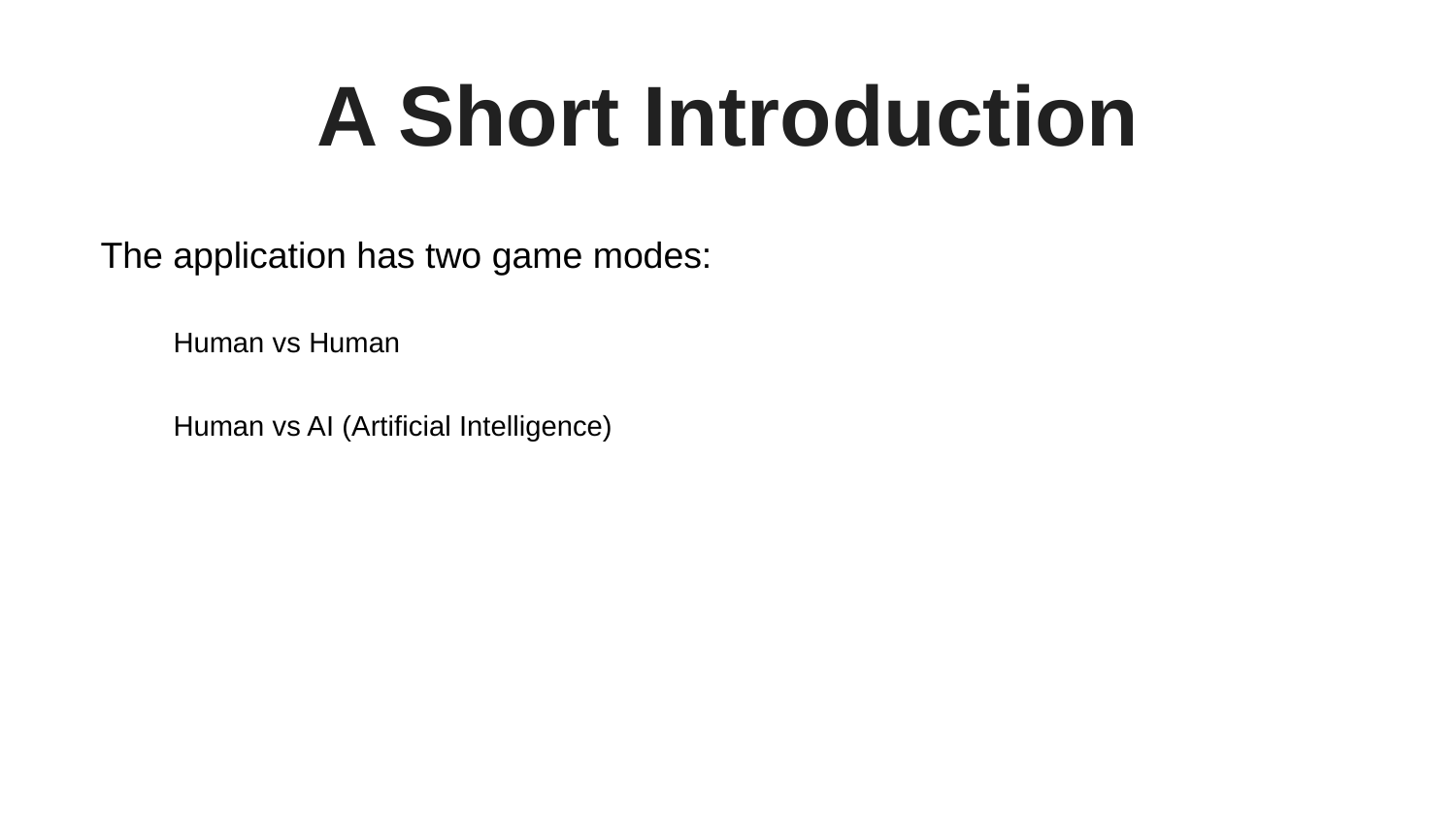

# A Short Introduction
The application has two game modes:
Human vs Human
Human vs AI (Artificial Intelligence)